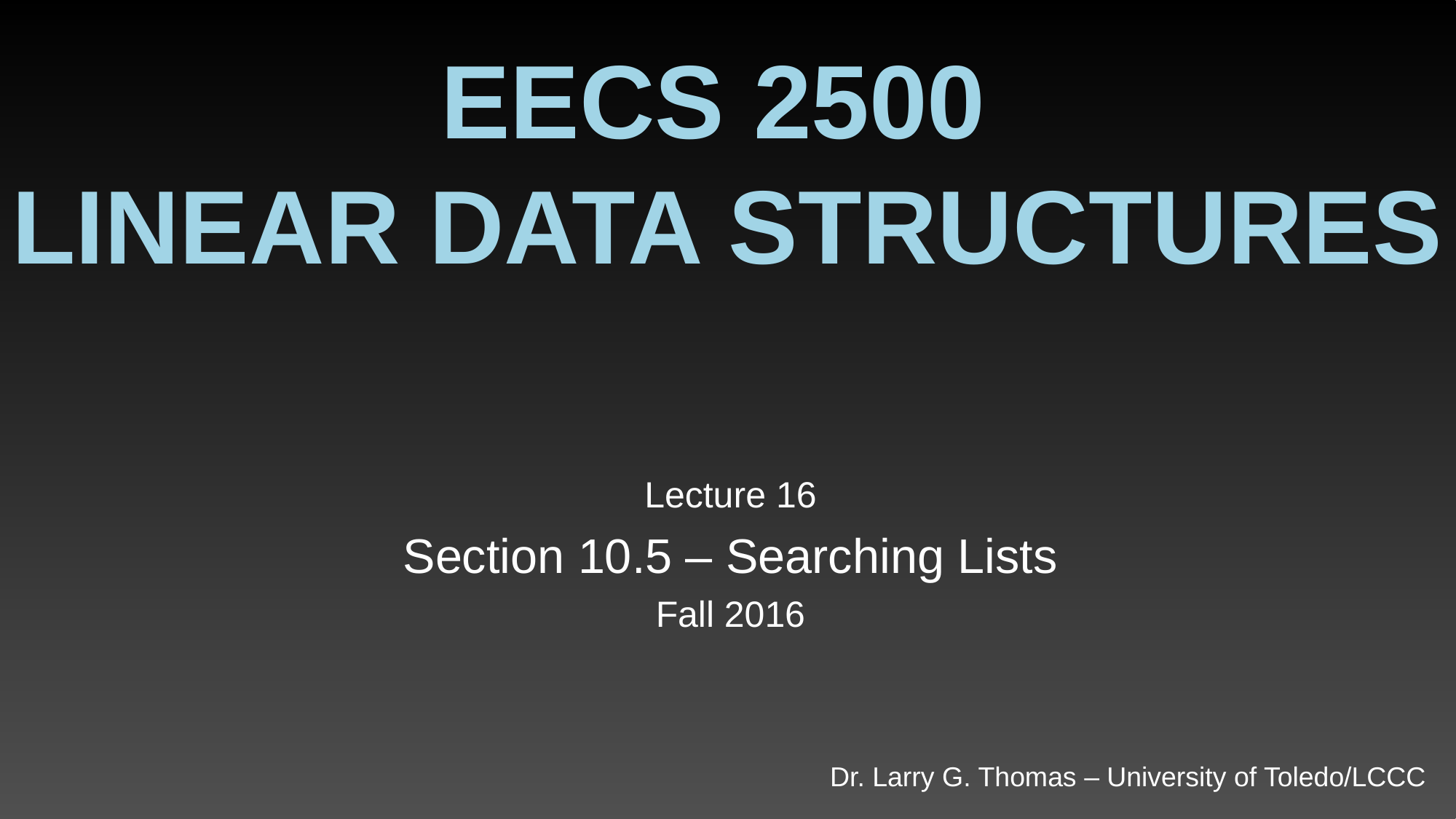

# EECS 2500 Linear Data Structures
Lecture 16
Section 10.5 – Searching Lists
Fall 2016
Dr. Larry G. Thomas – University of Toledo/LCCC